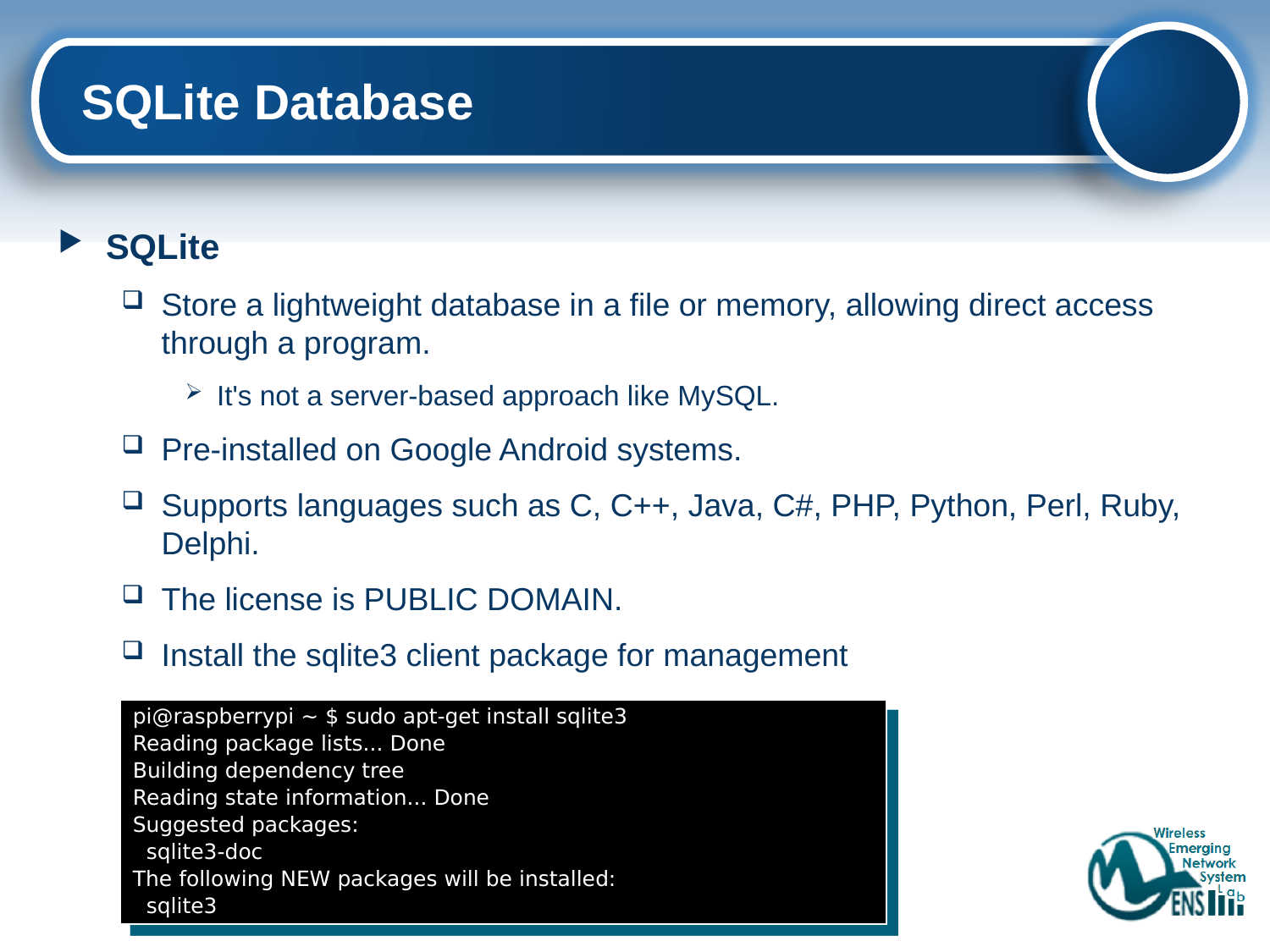

# SQLite Database
SQLite
Store a lightweight database in a file or memory, allowing direct access through a program.
It's not a server-based approach like MySQL.
Pre-installed on Google Android systems.
Supports languages such as C, C++, Java, C#, PHP, Python, Perl, Ruby, Delphi.
The license is PUBLIC DOMAIN.
Install the sqlite3 client package for management

pi@raspberrypi ~ $ sudo apt-get install sqlite3
Reading package lists... Done
Building dependency tree
Reading state information... Done
Suggested packages:
  sqlite3-doc
The following NEW packages will be installed:
  sqlite3